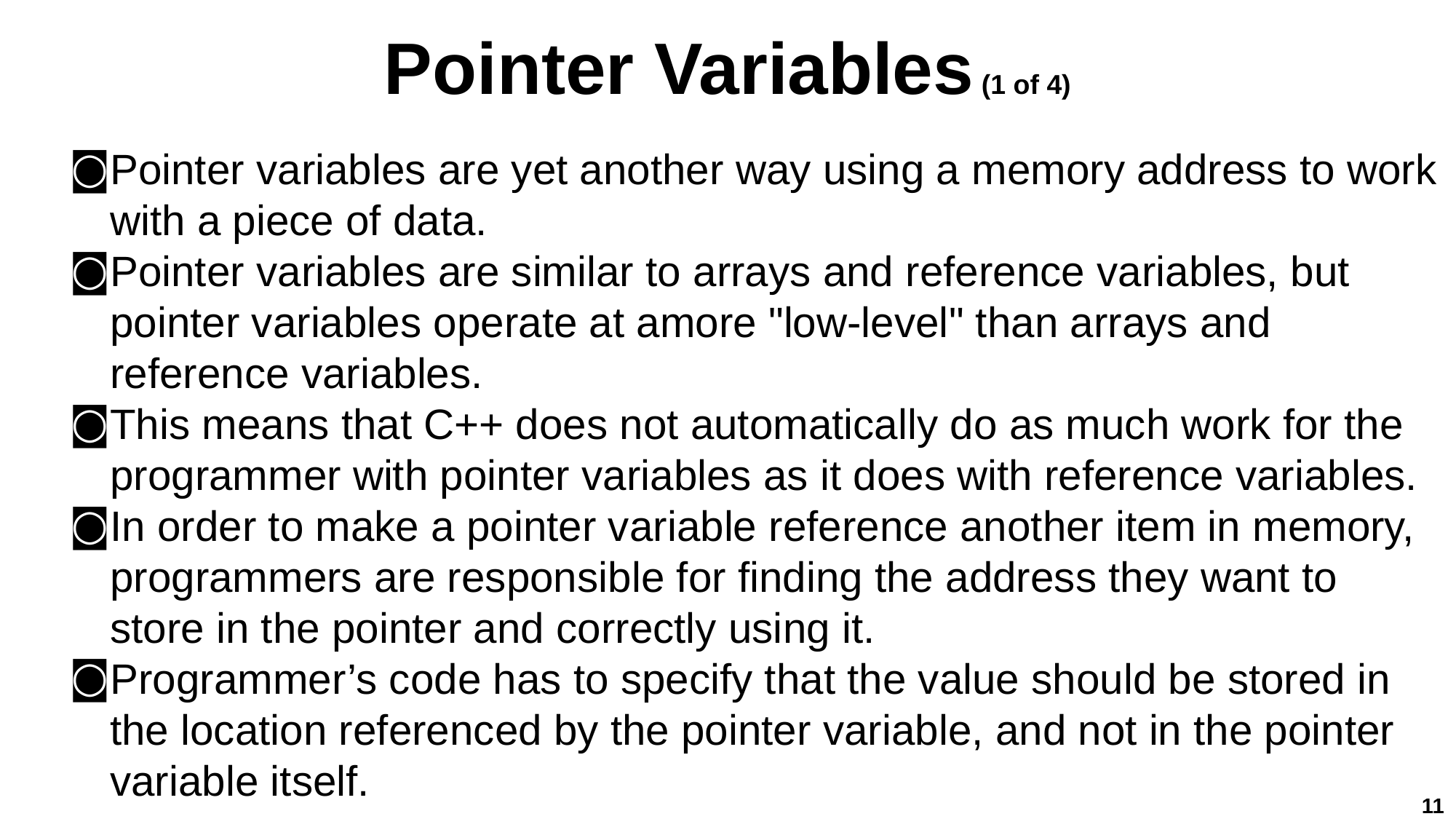

# Pointer Variables (1 of 4)
Pointer variables are yet another way using a memory address to work with a piece of data.
Pointer variables are similar to arrays and reference variables, but pointer variables operate at amore "low-level" than arrays and reference variables.
This means that C++ does not automatically do as much work for the programmer with pointer variables as it does with reference variables.
In order to make a pointer variable reference another item in memory, programmers are responsible for finding the address they want to store in the pointer and correctly using it.
Programmer’s code has to specify that the value should be stored in the location referenced by the pointer variable, and not in the pointer variable itself.
11